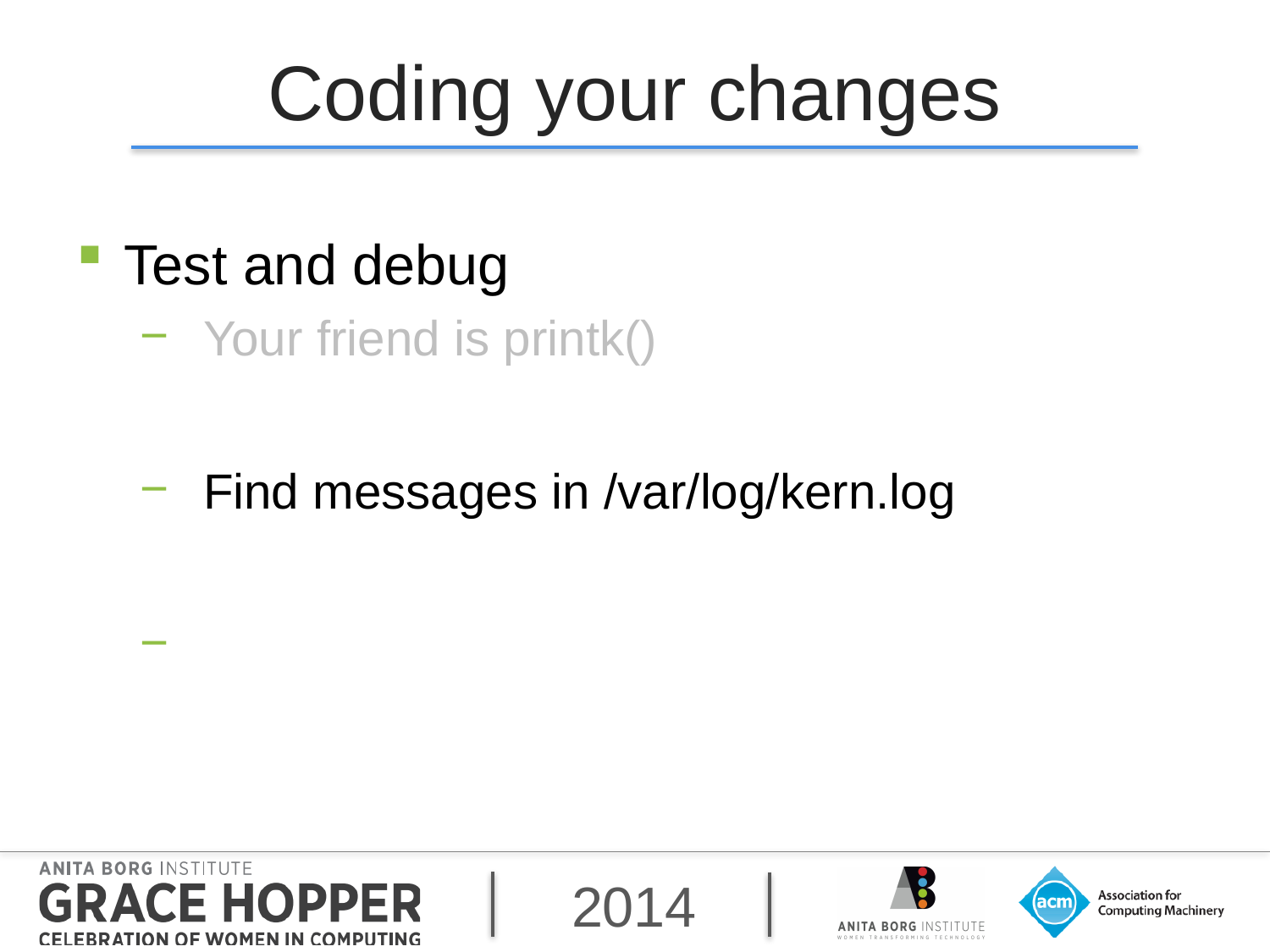

# Coding your changes
Test and debug
Your friend is printk()

Find messages in /var/log/kern.log

Create testing scenarios